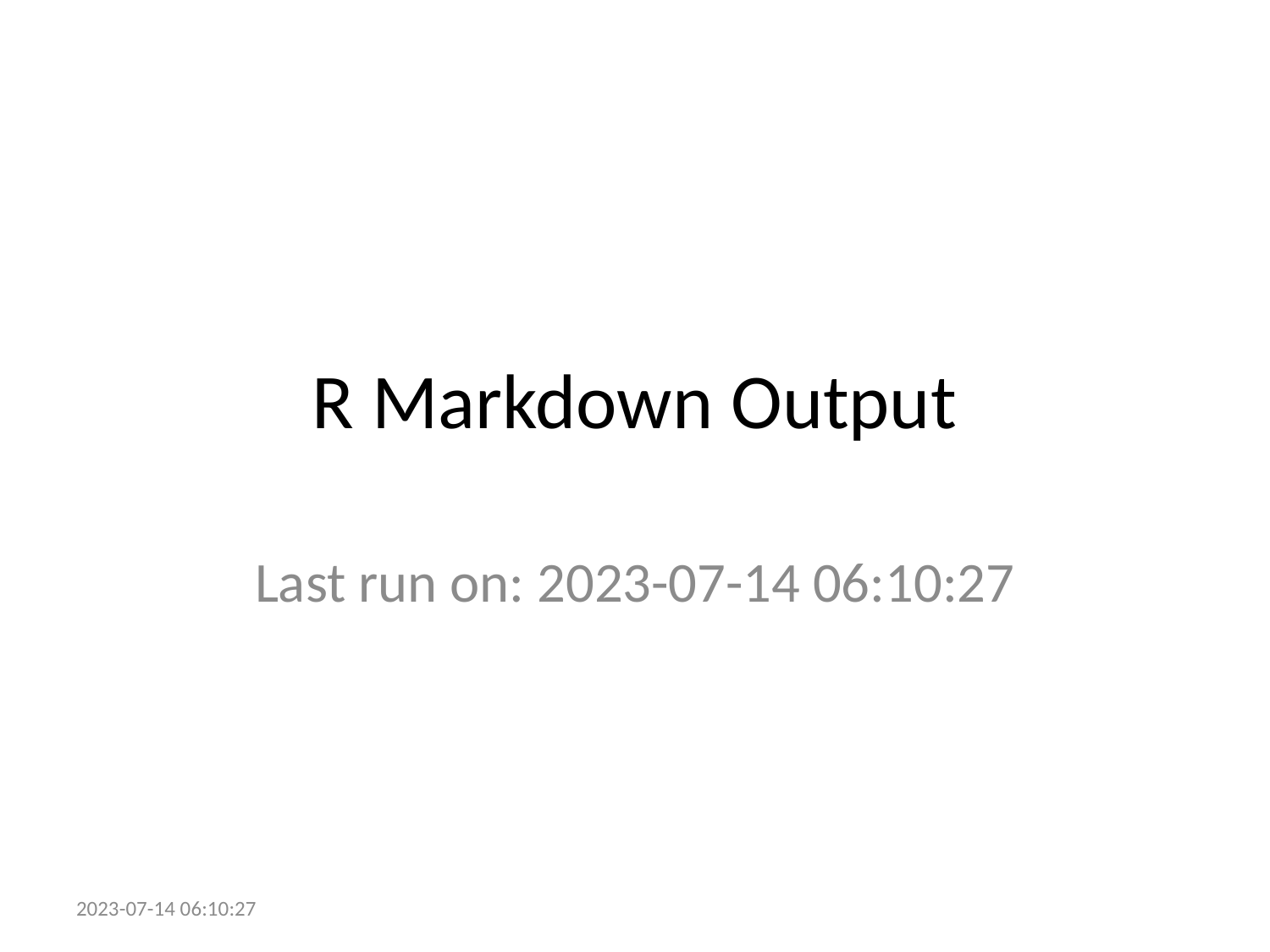

# R Markdown Output
Last run on: 2023-07-14 06:10:27
2023-07-14 06:10:27